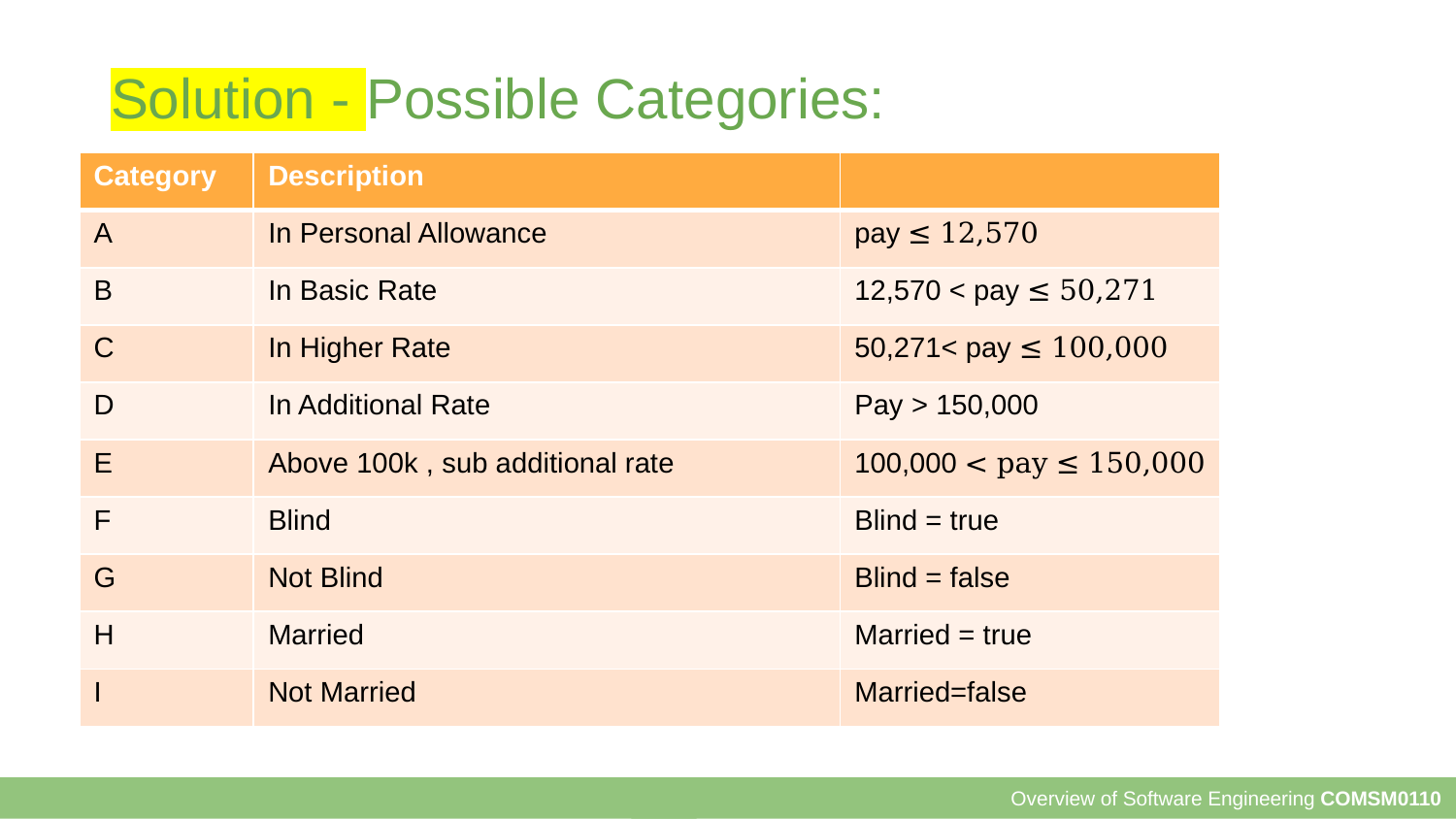

# Solution - Possible Categories:
| Category | Description |  |
| --- | --- | --- |
| A | In Personal Allowance | pay ≤ 12,570 |
| B | In Basic Rate | 12,570 < pay ≤ 50,271 |
| C | In Higher Rate | 50,271< pay ≤ 100,000 |
| D | In Additional Rate | Pay > 150,000 |
| E | Above 100k , sub additional rate | 100,000 < pay ≤ 150,000 |
| F | Blind | Blind = true |
| G | Not Blind | Blind = false |
| H | Married | Married = true |
| I | Not Married | Married=false |